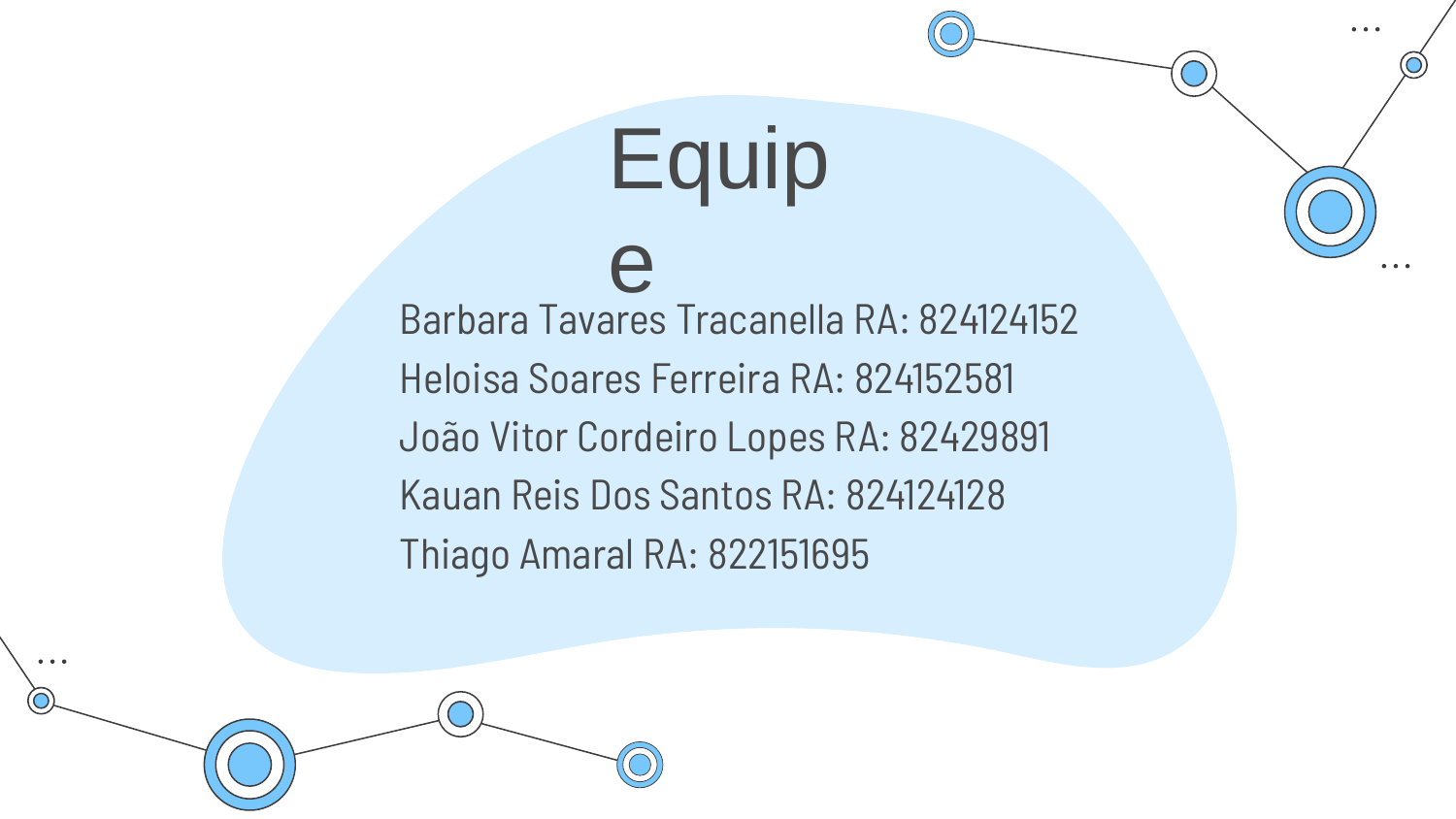

# Equipe
Barbara Tavares Tracanella RA: 824124152
Heloisa Soares Ferreira RA: 824152581
João Vitor Cordeiro Lopes RA: 82429891
Kauan Reis Dos Santos RA: 824124128
Thiago Amaral RA: 822151695